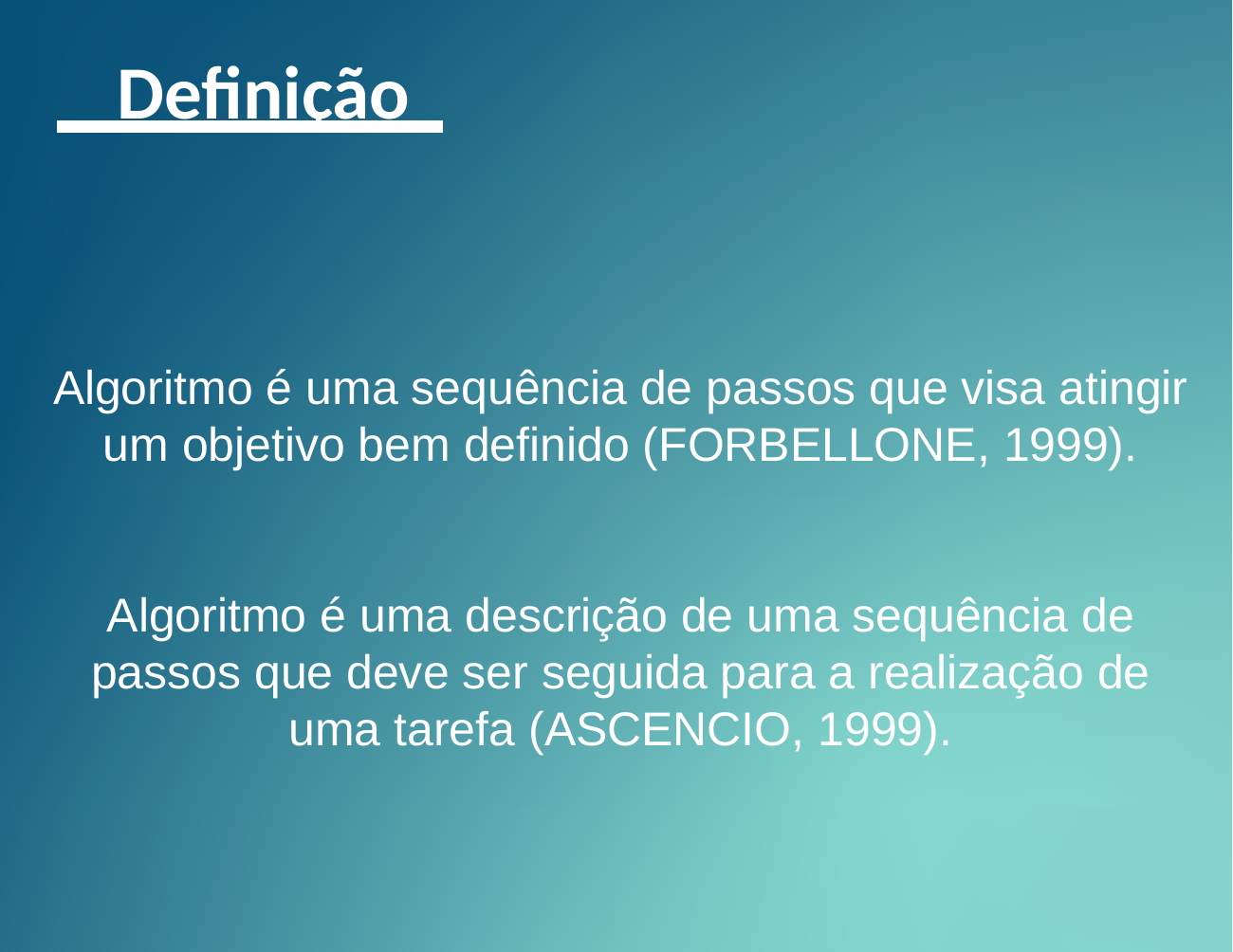

Definição
Algoritmo é uma sequência de passos que visa atingir um objetivo bem definido (FORBELLONE, 1999).

Algoritmo é uma descrição de uma sequência de passos que deve ser seguida para a realização de uma tarefa (ASCENCIO, 1999).